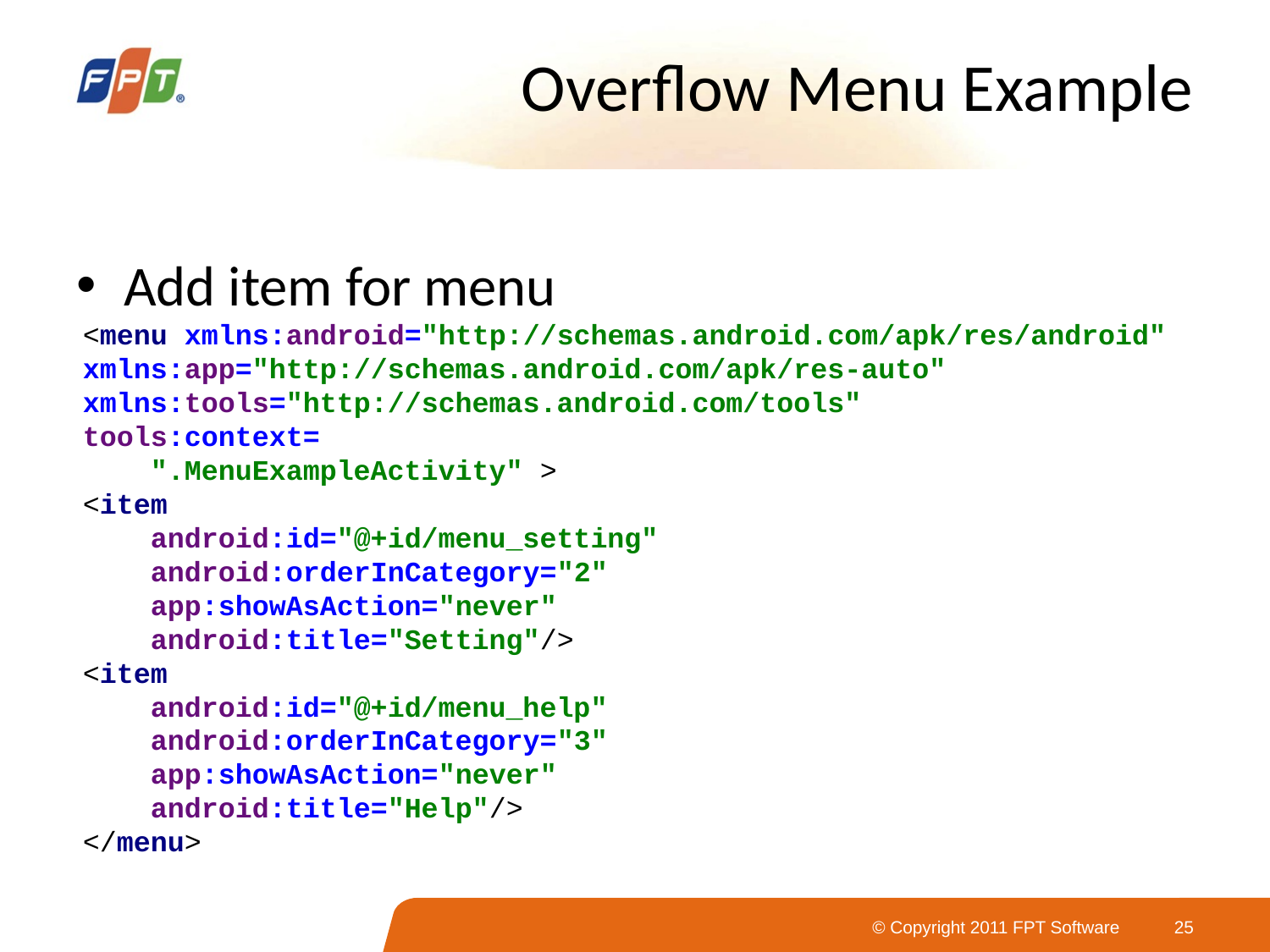

# Overflow Menu Example
Add item for menu
<menu xmlns:android="http://schemas.android.com/apk/res/android"
xmlns:app="http://schemas.android.com/apk/res-auto"
xmlns:tools="http://schemas.android.com/tools"
tools:context=
    ".MenuExampleActivity" >
<item
    android:id="@+id/menu_setting"
    android:orderInCategory="2"
    app:showAsAction="never"
    android:title="Setting"/>
<item
    android:id="@+id/menu_help"
    android:orderInCategory="3"
    app:showAsAction="never"
    android:title="Help"/>
</menu>